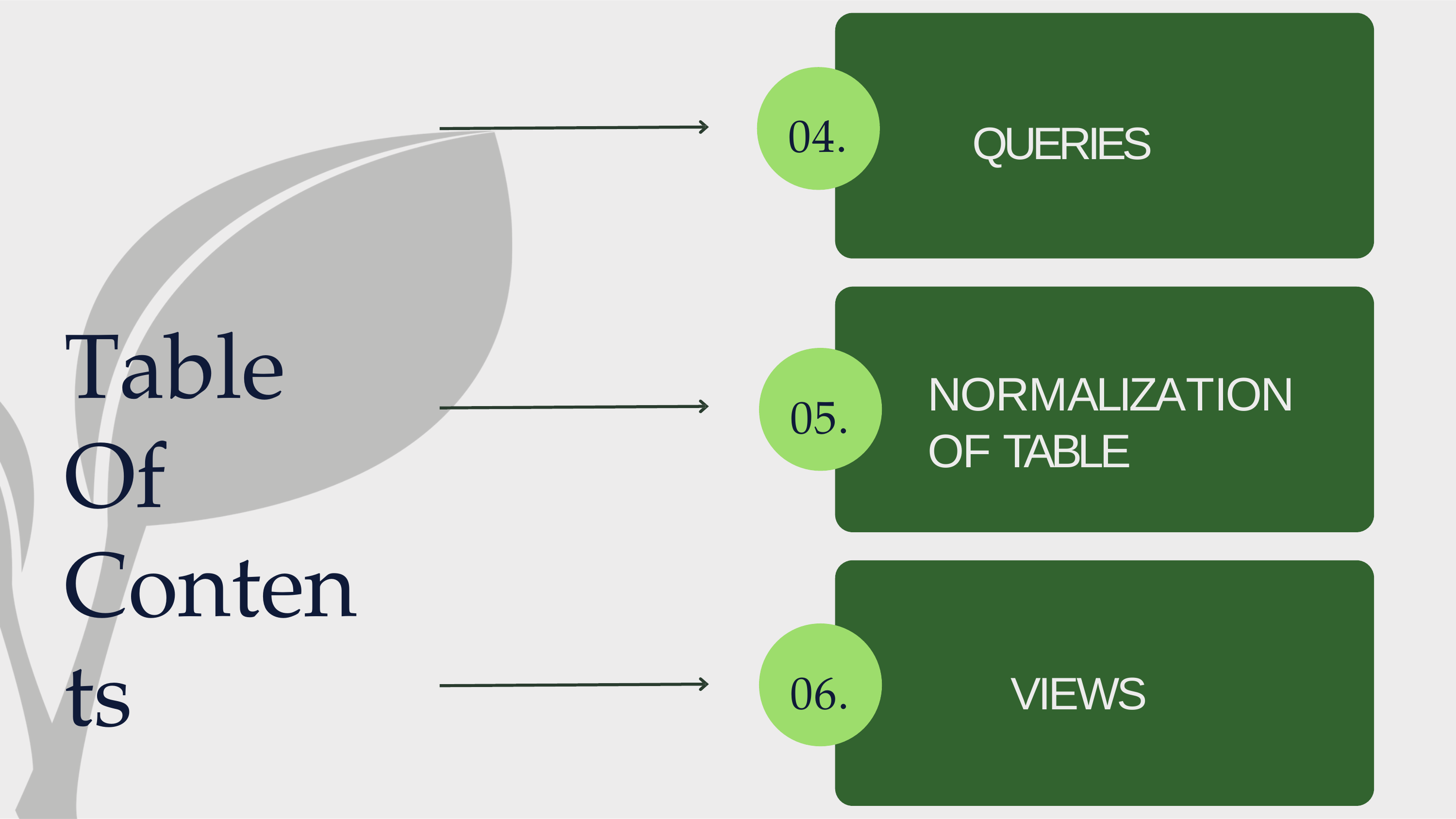

04.
QUERIES

Table Of
Contents

NORMALIZATION
OF TABLE
05.

06.
VIEWS